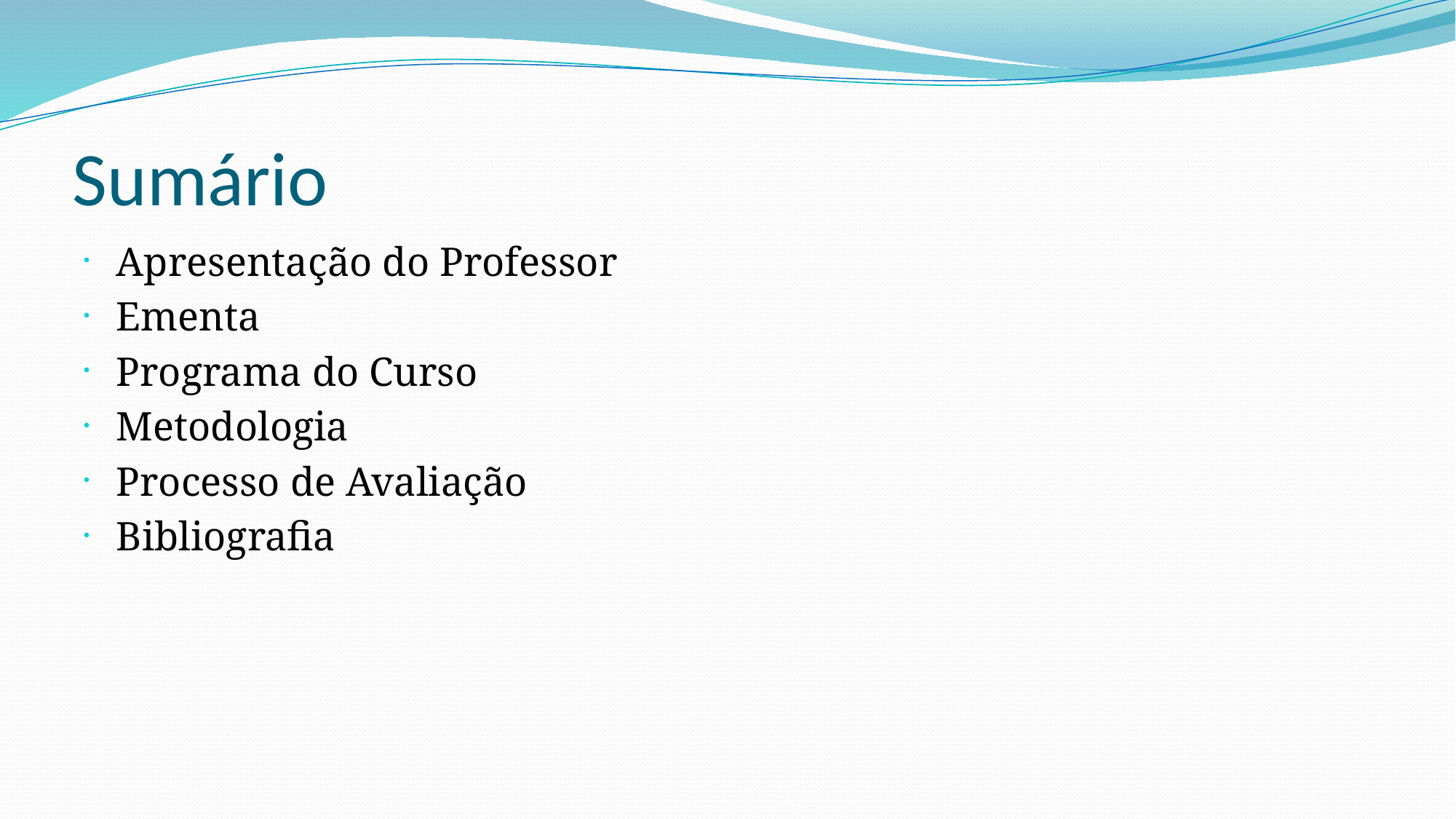

# Sumário
Apresentação do Professor
Ementa
Programa do Curso
Metodologia
Processo de Avaliação
Bibliografia